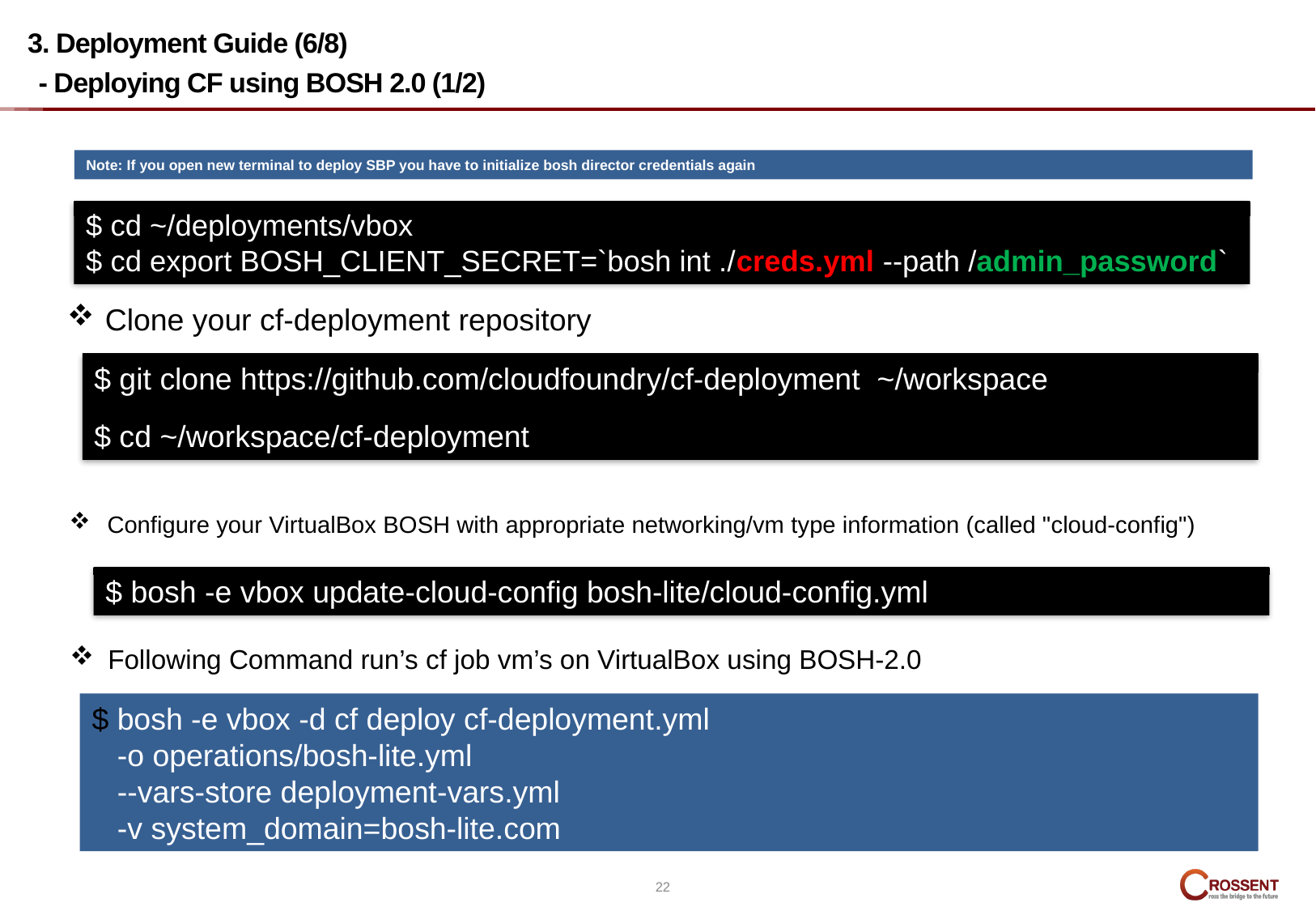

# 3. Deployment Guide (6/8) - Deploying CF using BOSH 2.0 (1/2)
Note: If you open new terminal to deploy SBP you have to initialize bosh director credentials again
$ cd ~/deployments/vbox
$ cd export BOSH_CLIENT_SECRET=`bosh int ./creds.yml --path /admin_password`
Clone your cf-deployment repository
$ git clone https://github.com/cloudfoundry/cf-deployment  ~/workspace

$ cd ~/workspace/cf-deployment
Configure your VirtualBox BOSH with appropriate networking/vm type information (called "cloud-config")
$ bosh -e vbox update-cloud-config bosh-lite/cloud-config.yml
Following Command run’s cf job vm’s on VirtualBox using BOSH-2.0
$ bosh -e vbox -d cf deploy cf-deployment.yml
   -o operations/bosh-lite.yml
   --vars-store deployment-vars.yml
   -v system_domain=bosh-lite.com